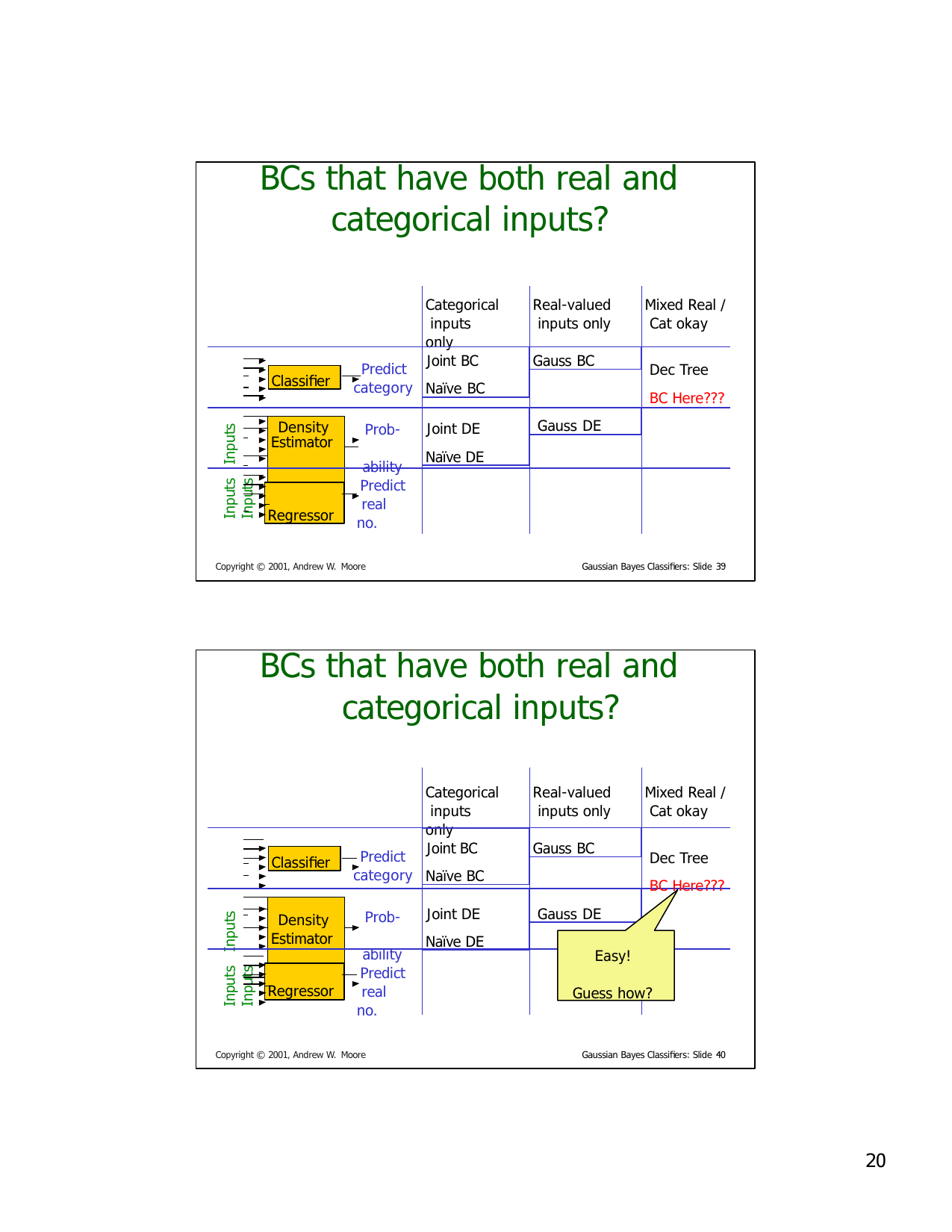

# BCs that have both real and  categorical inputs?

Categorical  inputs only
Real-valued  inputs only
Mixed Real /  Cat okay

Joint BC
Naïve BC
Gauss BC
Dec Tree  BC Here???

    Predict  category

Inputs   Inputs	Inputs
Classifier

Joint DE  Naïve DE
Gauss DE
|  | Density Estimator |  |
| --- | --- | --- |
|  |  |  |
|  |  |  |
|  |  |  |
Prob-  ability

Predict  real no.

 	Regressor

Copyright © 2001, Andrew W. Moore
Gaussian Bayes Classifiers: Slide 39
BCs that have both real and  categorical inputs?

Categorical  inputs only
Real-valued  inputs only
Mixed Real /  Cat okay

Joint BC  Naïve BC
Gauss BC
Dec Tree  BC Here???

Predict

Classifier
Inputs   Inputs	Inputs

category

Joint DE  Naïve DE
Gauss DE

|  | Density Estimator |  |
| --- | --- | --- |
|  |  |  |
|  |  |  |
Prob-  ability

Easy!

Predict  real no.

 	Regressor

Guess how?

Copyright © 2001, Andrew W. Moore
Gaussian Bayes Classifiers: Slide 40
20